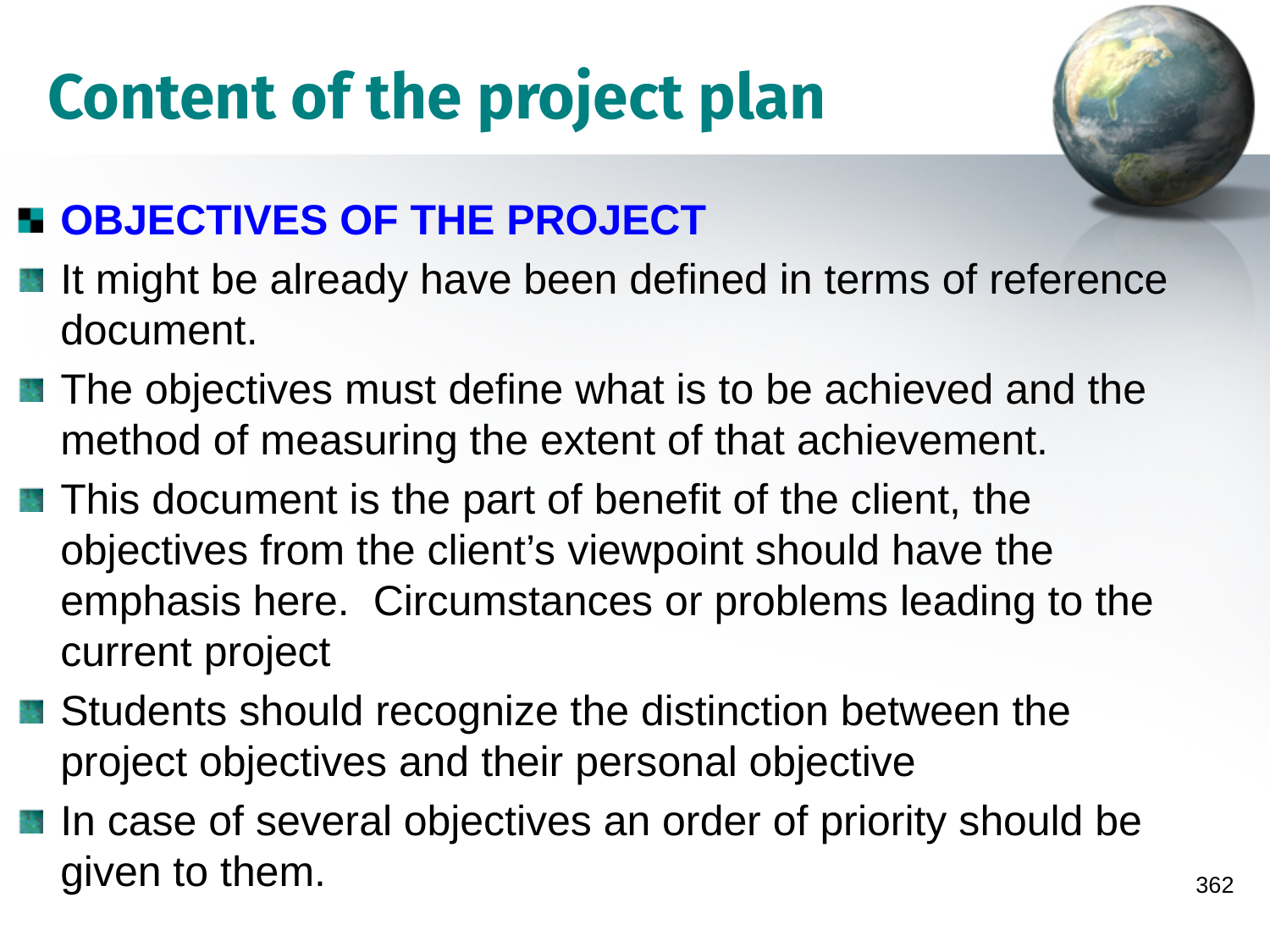

Content of the project plan

OBJECTIVES OF THE PROJECT
It might be already have been defined in terms of reference document.
The objectives must define what is to be achieved and the method of measuring the extent of that achievement.
This document is the part of benefit of the client, the objectives from the client’s viewpoint should have the emphasis here.  Circumstances or problems leading to the current project
Students should recognize the distinction between the project objectives and their personal objective
In case of several objectives an order of priority should be given to them.
362